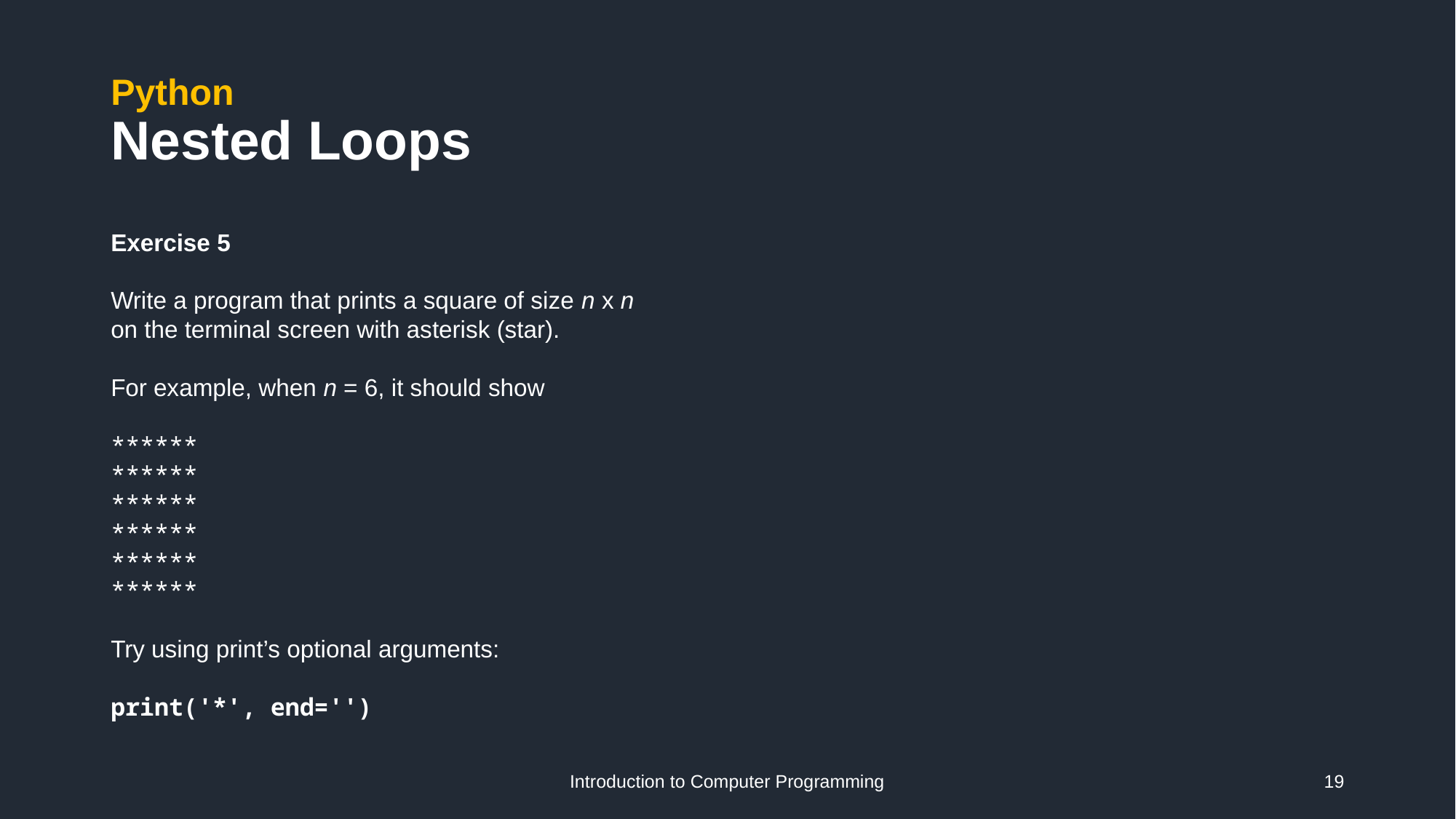

# Python Nested Loops
Exercise 5

Write a program that prints a square of size n x n on the terminal screen with asterisk (star).

For example, when n = 6, it should show

******
******
******
******
******
******

Try using print’s optional arguments:

print('*', end='')
Introduction to Computer Programming
19